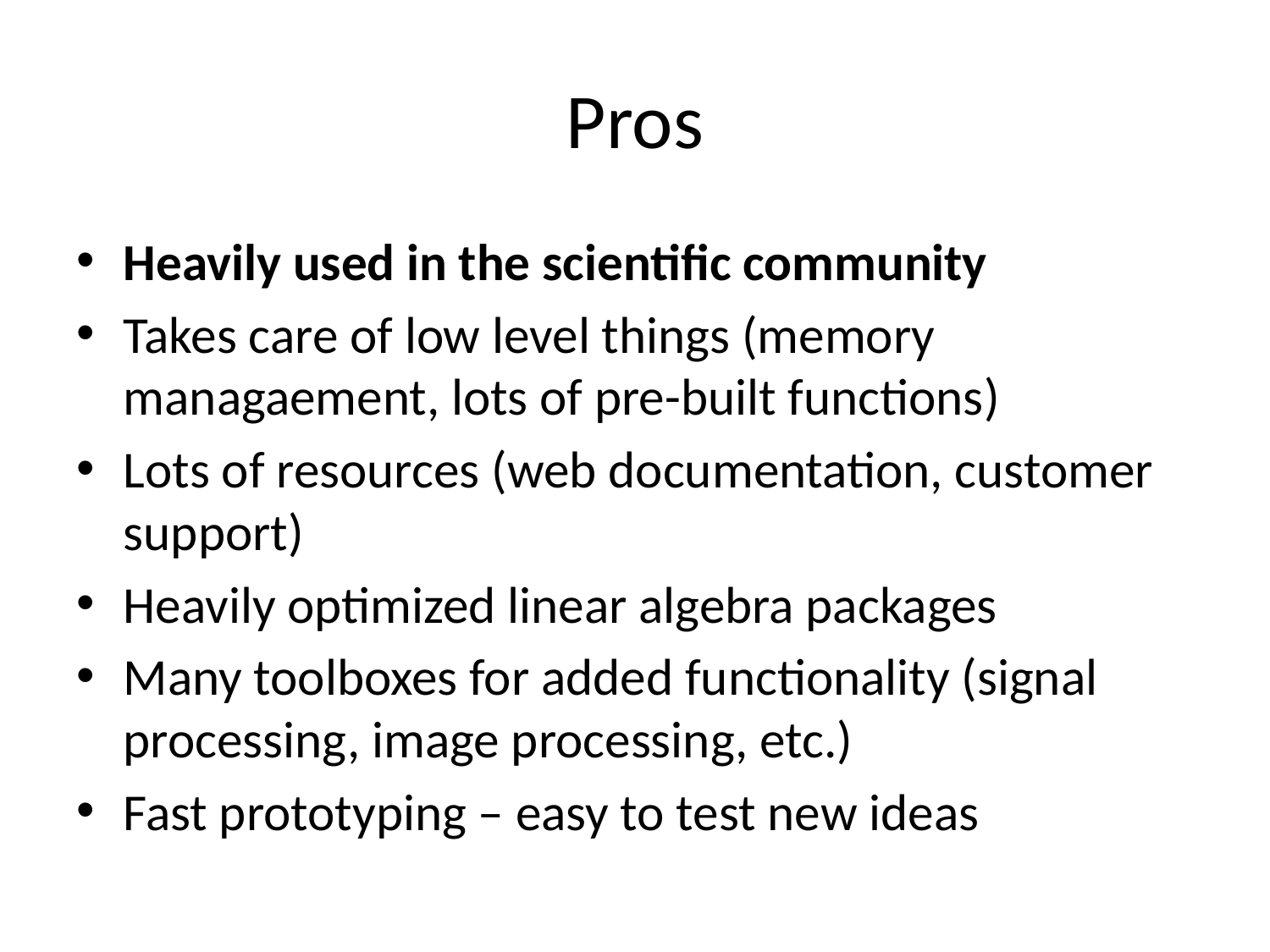

# Pros
Heavily used in the scientific community
Takes care of low level things (memory managaement, lots of pre-built functions)
Lots of resources (web documentation, customer support)
Heavily optimized linear algebra packages
Many toolboxes for added functionality (signal processing, image processing, etc.)
Fast prototyping – easy to test new ideas